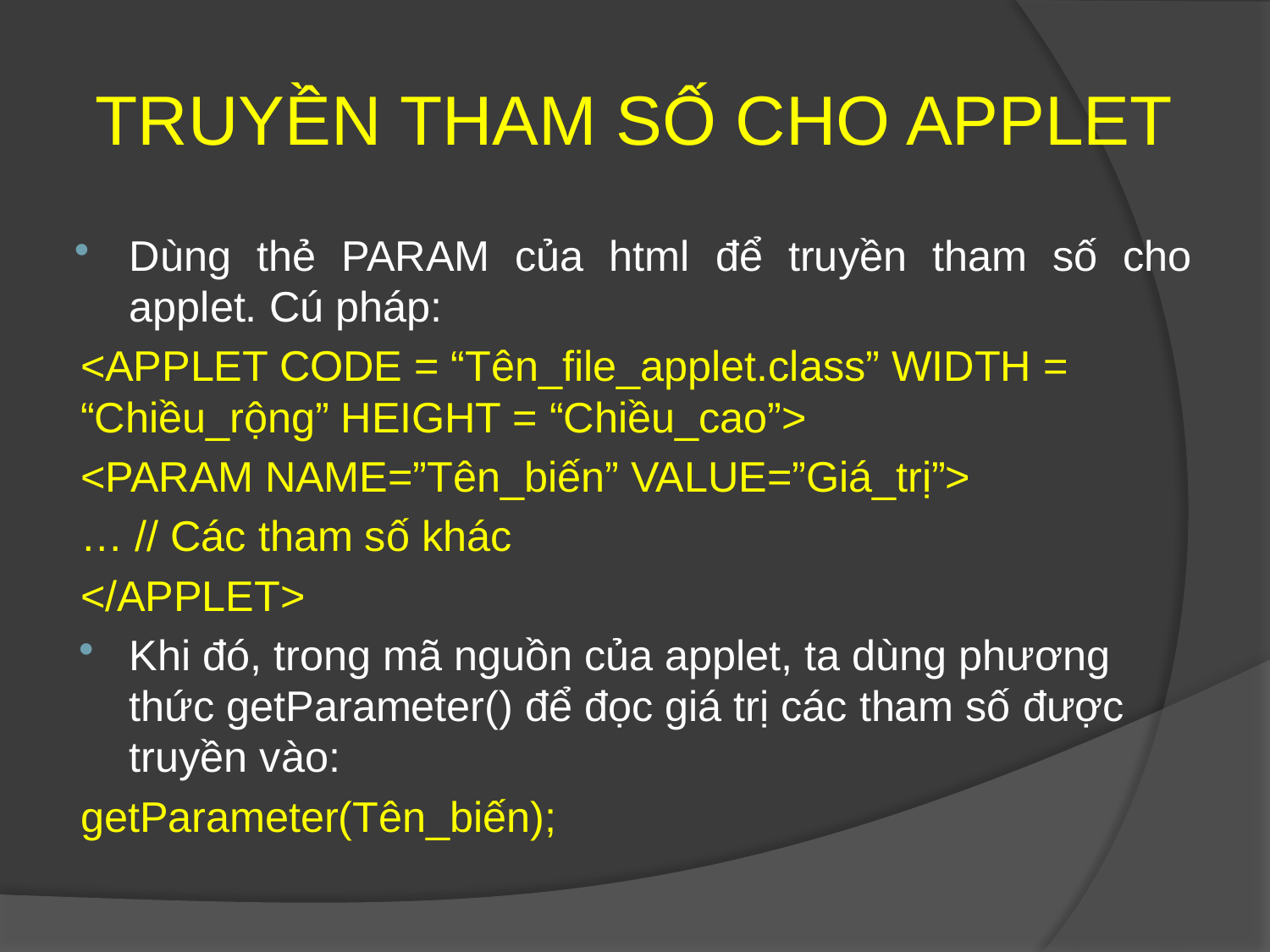

# TRUYỀN THAM SỐ CHO APPLET
Dùng thẻ PARAM của html để truyền tham số cho applet. Cú pháp:
<APPLET CODE = “Tên_file_applet.class” WIDTH = “Chiều_rộng” HEIGHT = “Chiều_cao”>
	<PARAM NAME=”Tên_biến” VALUE=”Giá_trị”>
	… // Các tham số khác
</APPLET>
Khi đó, trong mã nguồn của applet, ta dùng phương thức getParameter() để đọc giá trị các tham số được truyền vào:
	getParameter(Tên_biến);